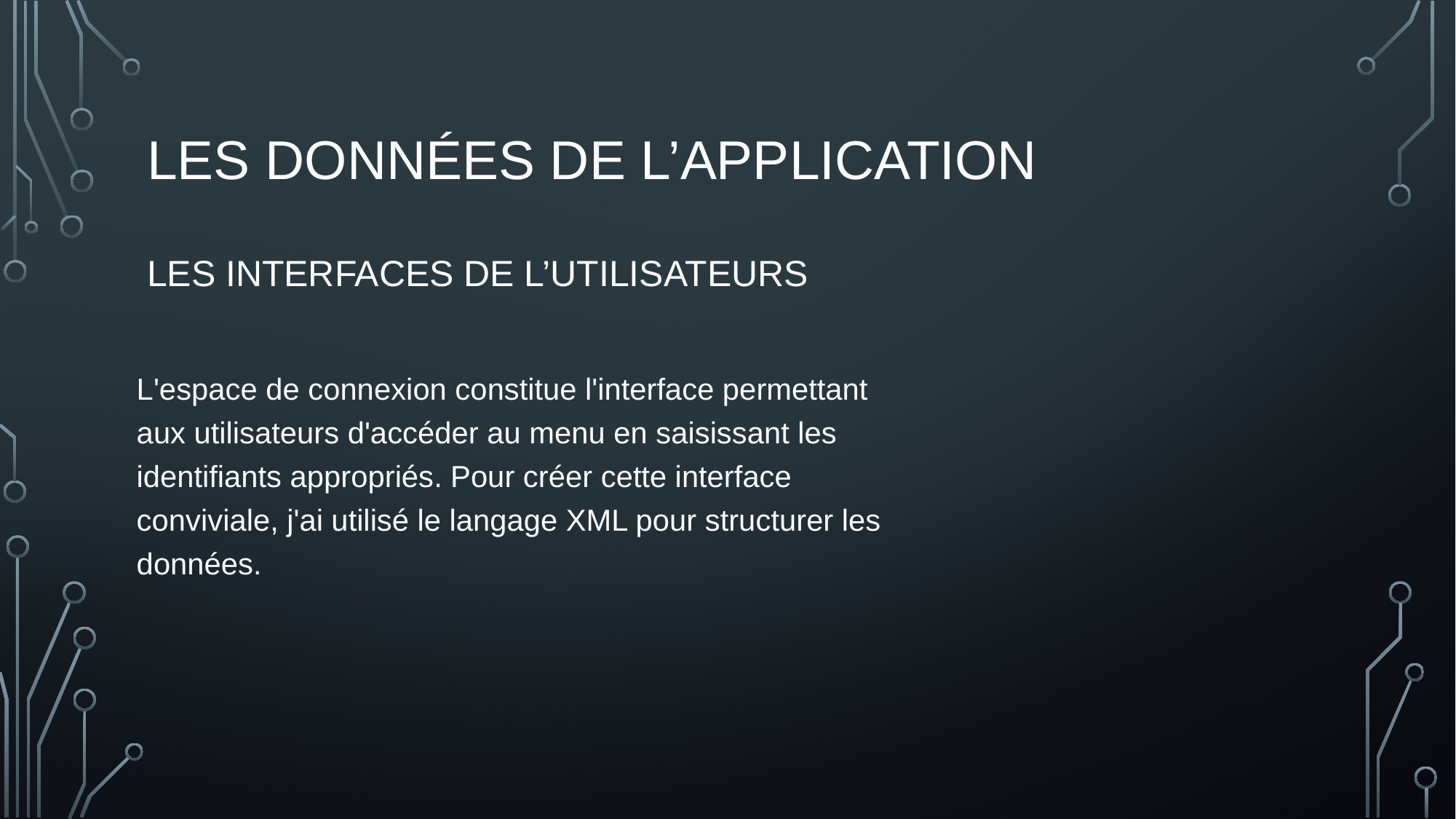

# Les données de l’application
Les interfaces de l’utilisateurs
L'espace de connexion constitue l'interface permettant aux utilisateurs d'accéder au menu en saisissant les identifiants appropriés. Pour créer cette interface conviviale, j'ai utilisé le langage XML pour structurer les données.